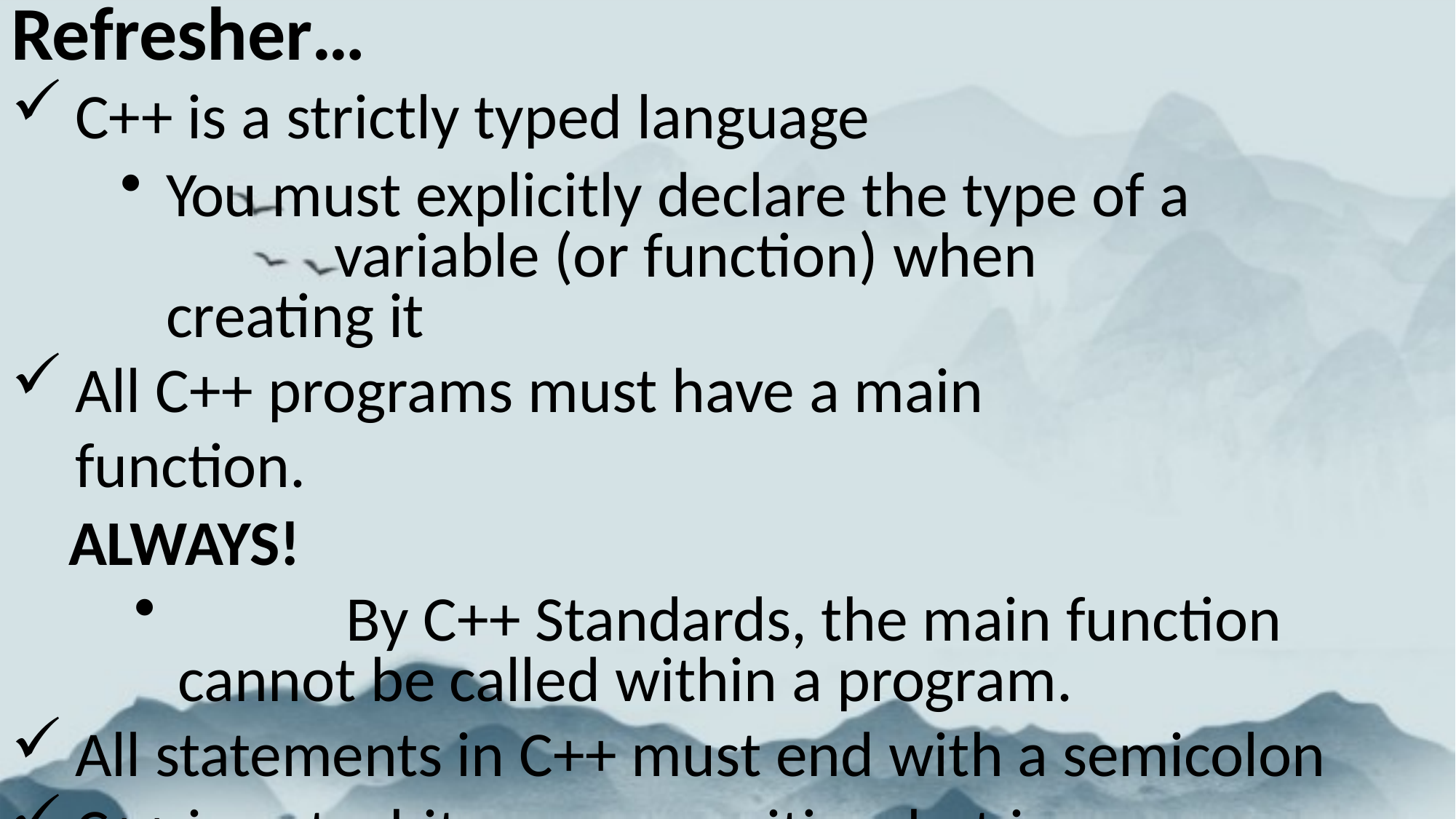

# Refresher…
C++ is a strictly typed language
You must explicitly declare the type of a 	variable (or function) when creating it
All C++ programs must have a main function.
ALWAYS!
	By C++ Standards, the main function cannot be called within a program.
All statements in C++ must end with a semicolon
C++ is not whitespace sensitive, but is case sensitive